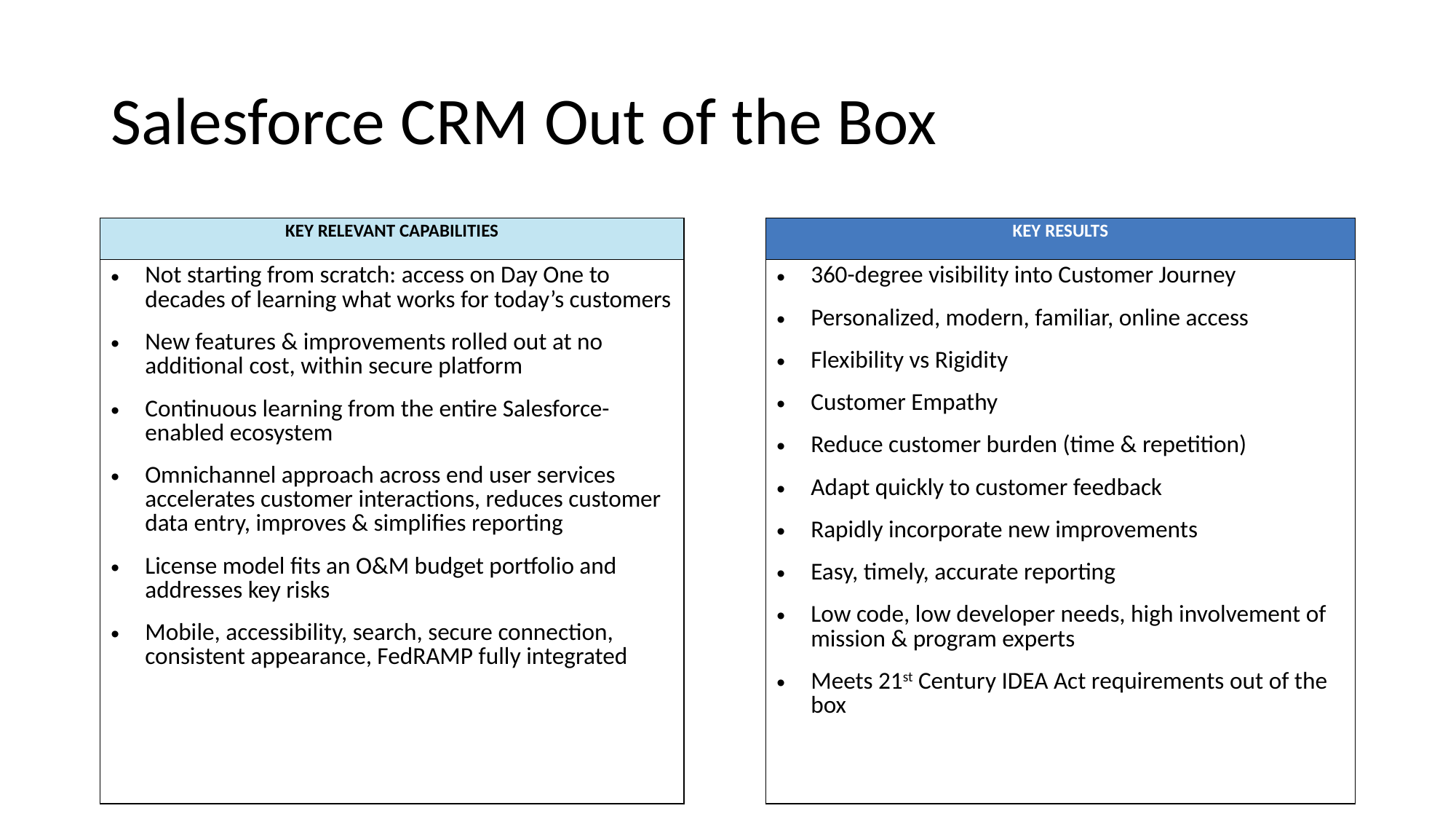

# Salesforce CRM Out of the Box
| KEY RELEVANT CAPABILITIES |  | KEY RESULTS |
| --- | --- | --- |
| Not starting from scratch: access on Day One to decades of learning what works for today’s customers New features & improvements rolled out at no additional cost, within secure platform Continuous learning from the entire Salesforce-enabled ecosystem Omnichannel approach across end user services accelerates customer interactions, reduces customer data entry, improves & simplifies reporting License model fits an O&M budget portfolio and addresses key risks Mobile, accessibility, search, secure connection, consistent appearance, FedRAMP fully integrated |  | 360-degree visibility into Customer Journey Personalized, modern, familiar, online access Flexibility vs Rigidity Customer Empathy Reduce customer burden (time & repetition) Adapt quickly to customer feedback Rapidly incorporate new improvements Easy, timely, accurate reporting Low code, low developer needs, high involvement of mission & program experts Meets 21st Century IDEA Act requirements out of the box |